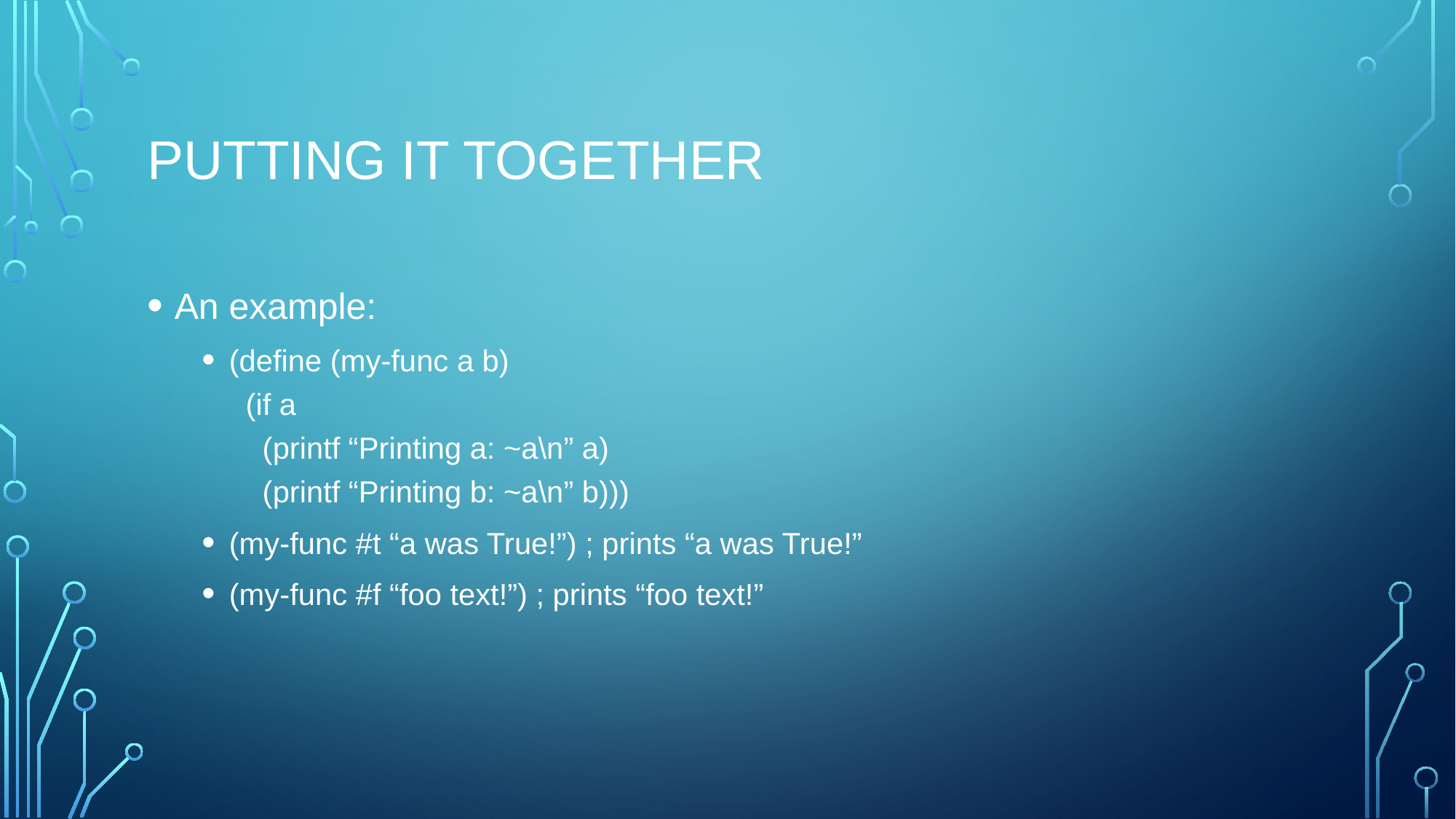

# Putting it together
An example:
(define (my-func a b)
  (if a
    (printf “Printing a: ~a\n” a)
    (printf “Printing b: ~a\n” b)))
(my-func #t “a was True!”) ; prints “a was True!”
(my-func #f “foo text!”) ; prints “foo text!”